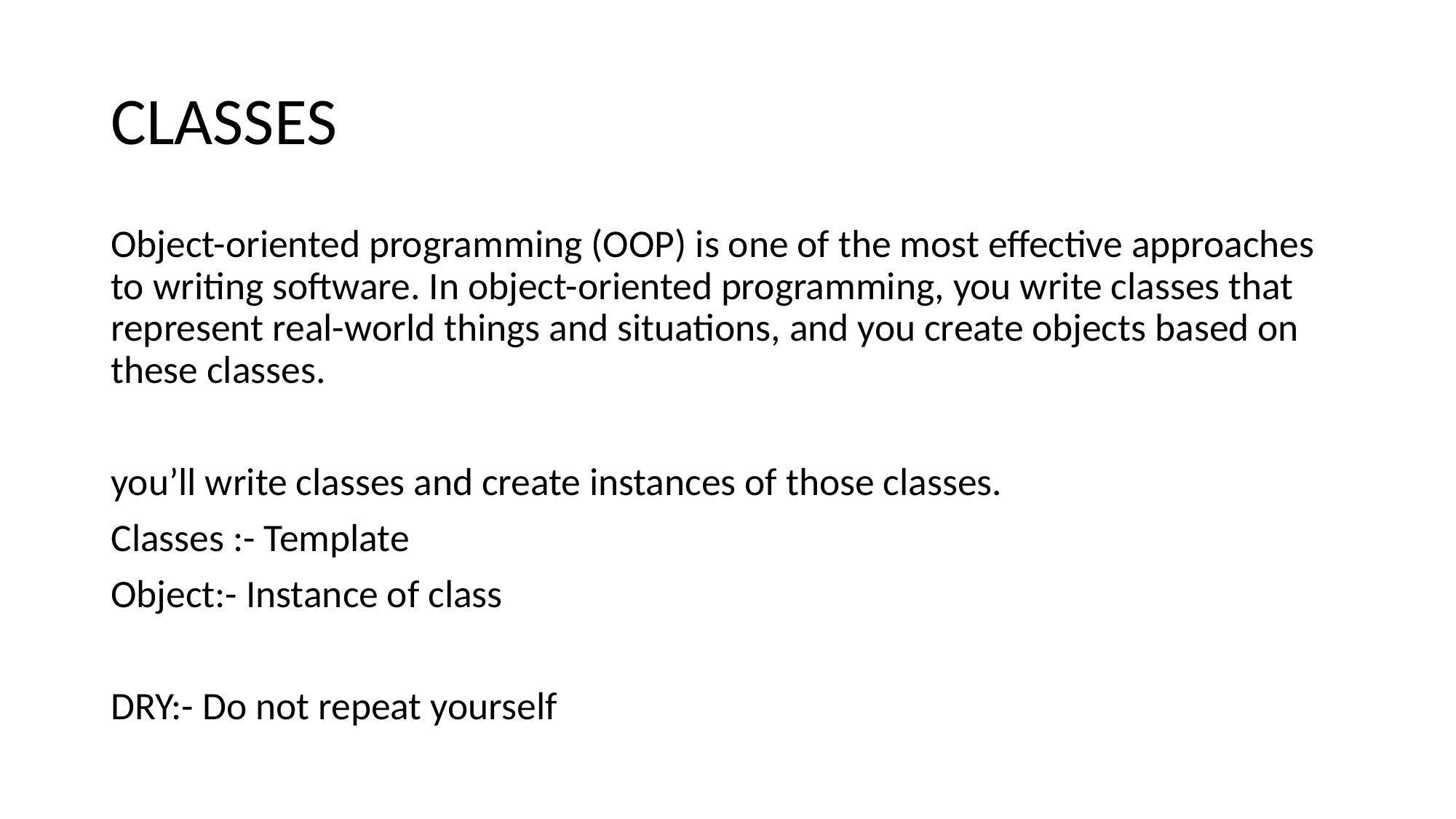

# CLASSES
Object-oriented programming (OOP) is one of the most effective approaches to writing software. In object-oriented programming, you write classes that represent real-world things and situations, and you create objects based on these classes.

you’ll write classes and create instances of those classes.
Classes :- Template
Object:- Instance of class

DRY:- Do not repeat yourself